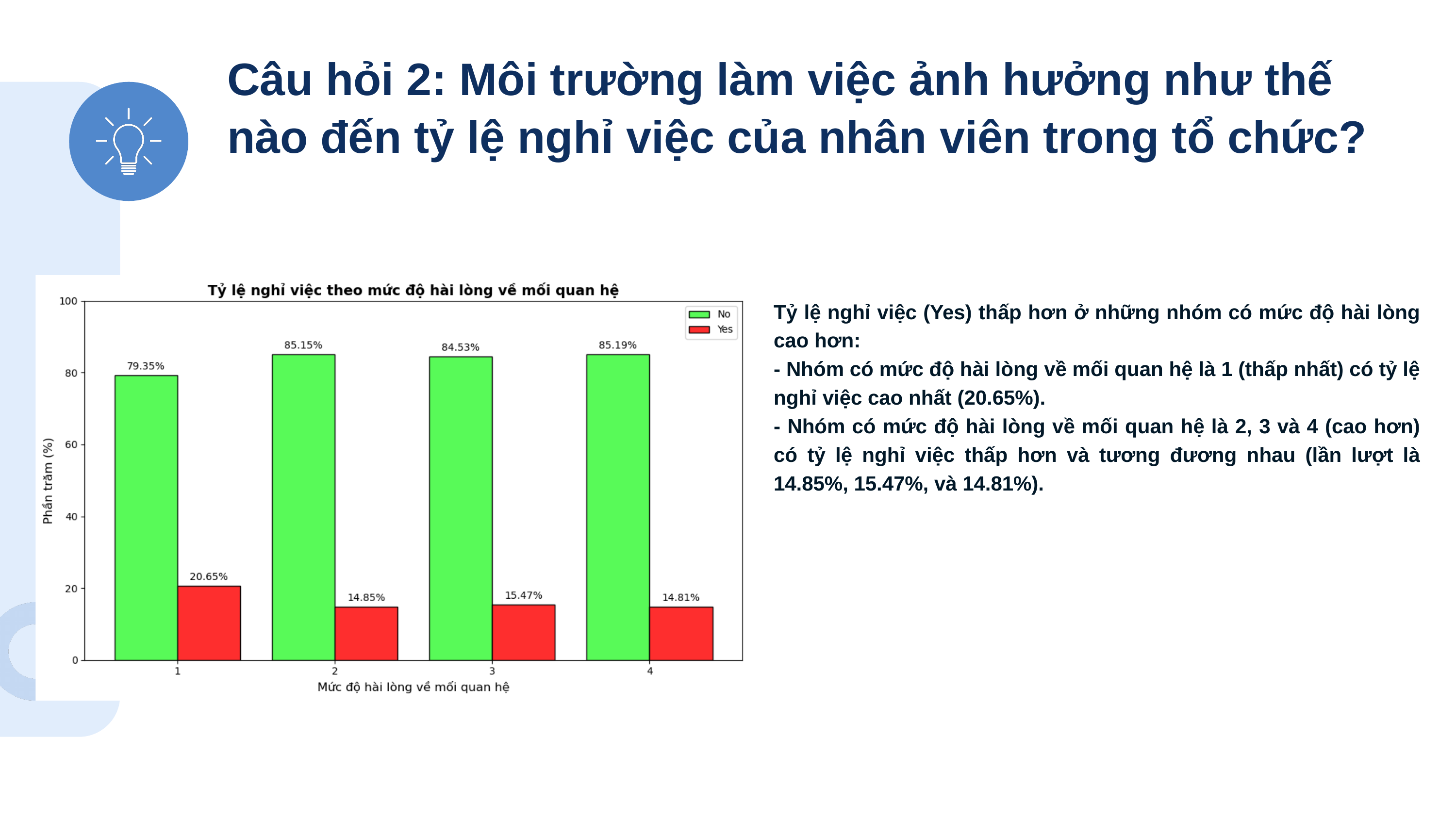

Câu hỏi 2: Môi trường làm việc ảnh hưởng như thế nào đến tỷ lệ nghỉ việc của nhân viên trong tổ chức?

Tỷ lệ nghỉ việc (Yes) thấp hơn ở những nhóm có mức độ hài lòng cao hơn:
- Nhóm có mức độ hài lòng về mối quan hệ là 1 (thấp nhất) có tỷ lệ nghỉ việc cao nhất (20.65%).
- Nhóm có mức độ hài lòng về mối quan hệ là 2, 3 và 4 (cao hơn) có tỷ lệ nghỉ việc thấp hơn và tương đương nhau (lần lượt là 14.85%, 15.47%, và 14.81%).